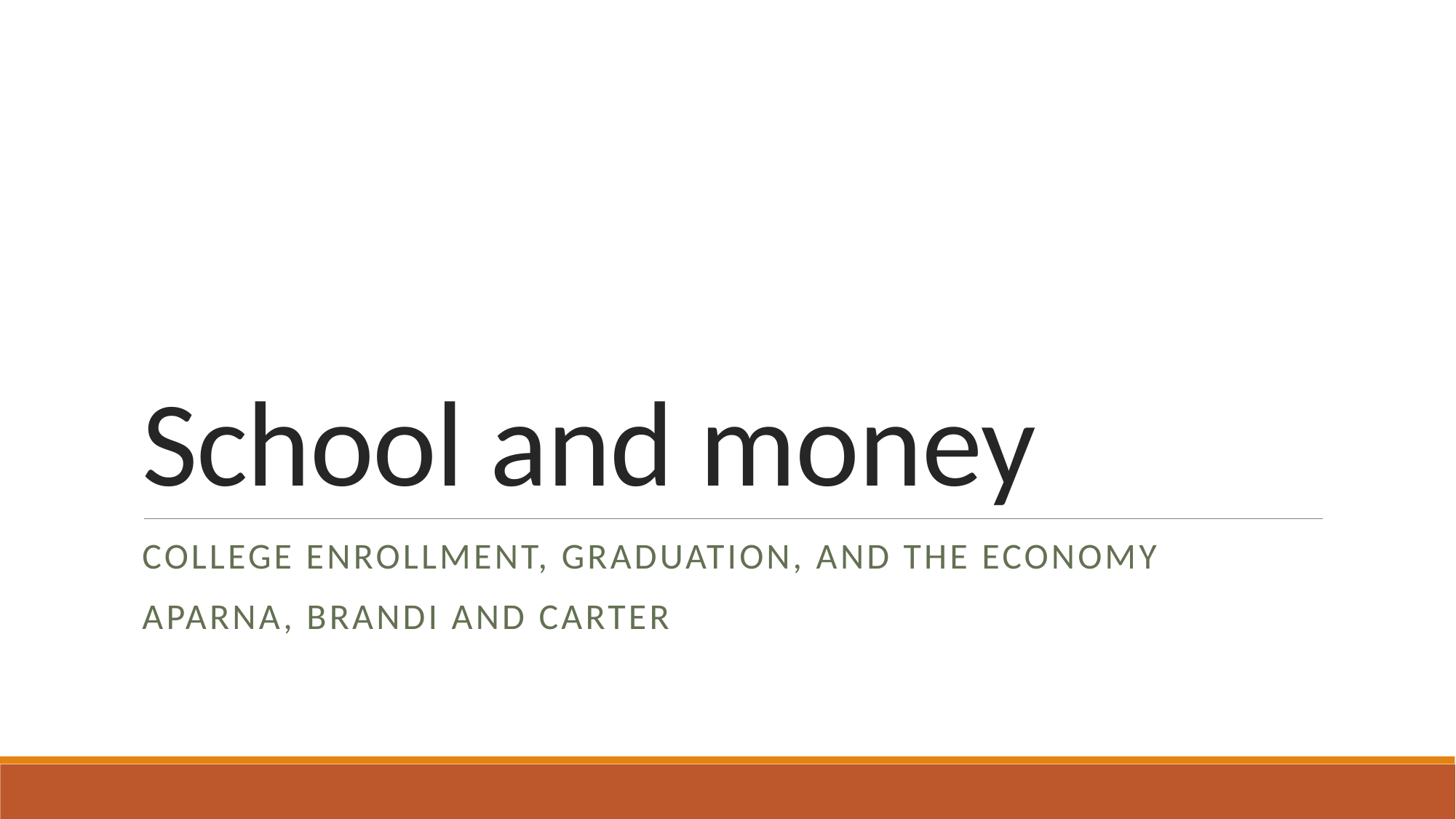

# School and money
College enrollment, graduation, and the economy
Aparna, Brandi and Carter